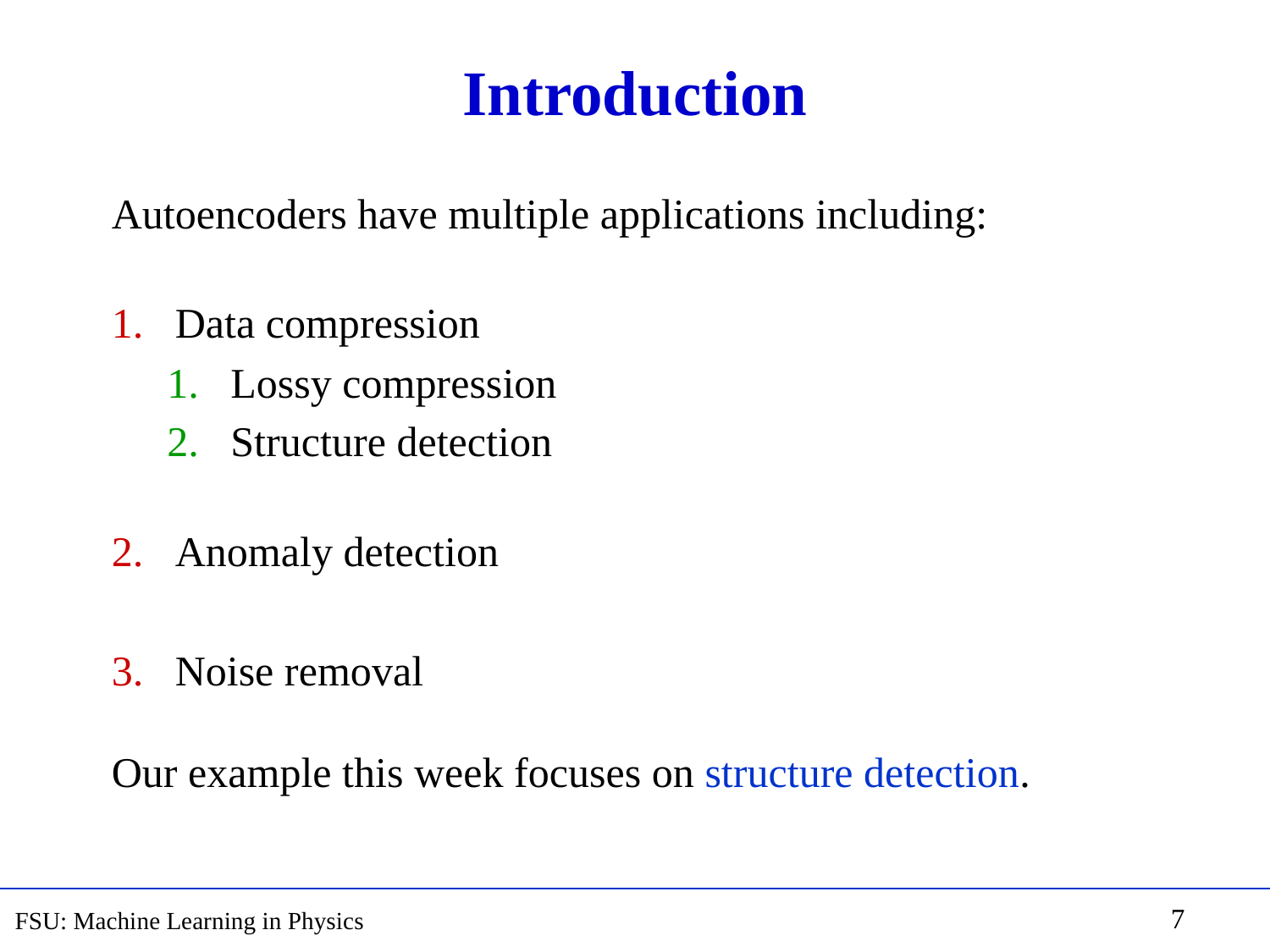

# Introduction
Autoencoders have multiple applications including:
Data compression
Lossy compression
Structure detection
Anomaly detection

Noise removal
Our example this week focuses on structure detection.